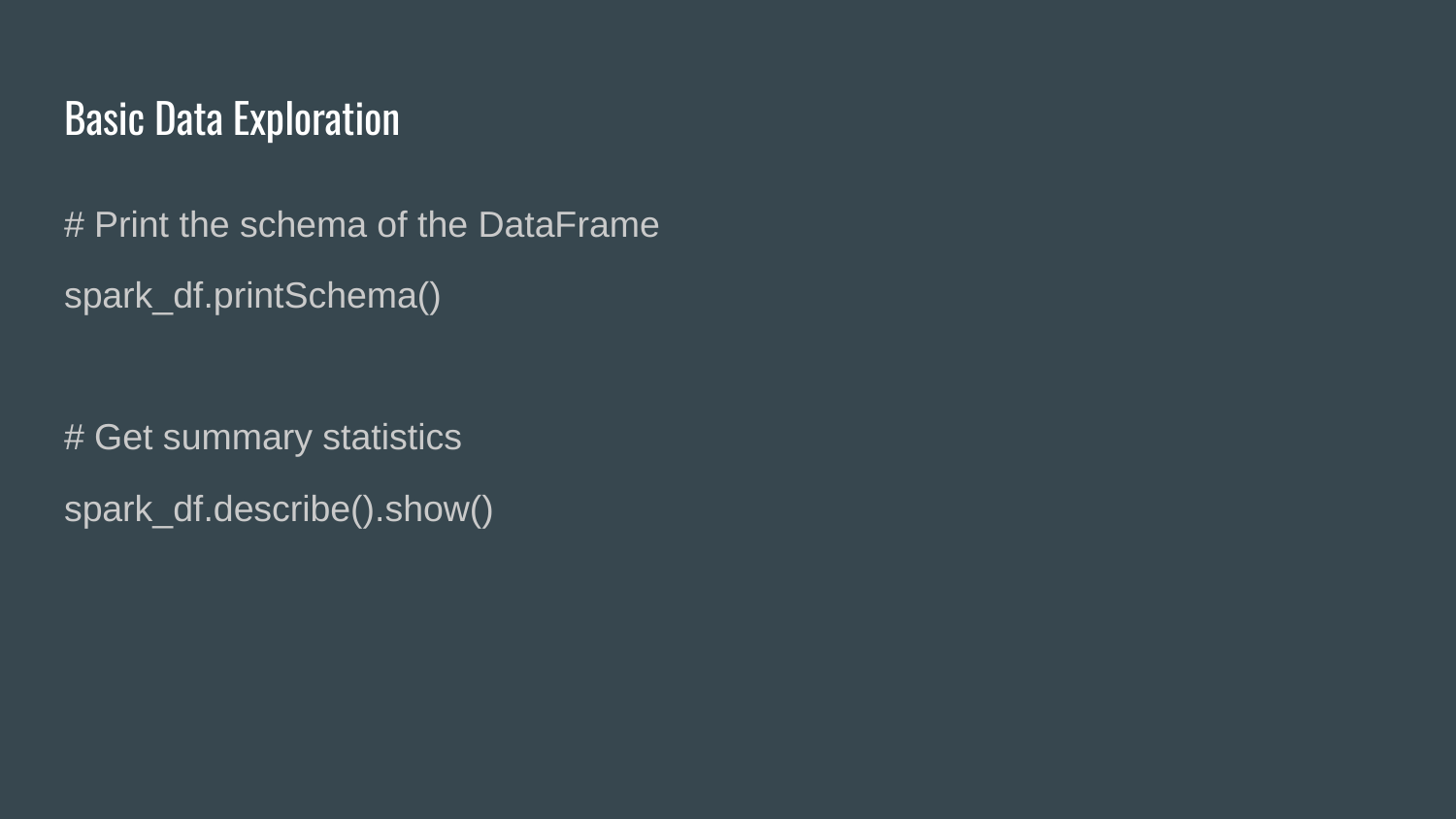

# Basic Data Exploration
# Print the schema of the DataFrame
spark_df.printSchema()

# Get summary statistics
spark_df.describe().show()